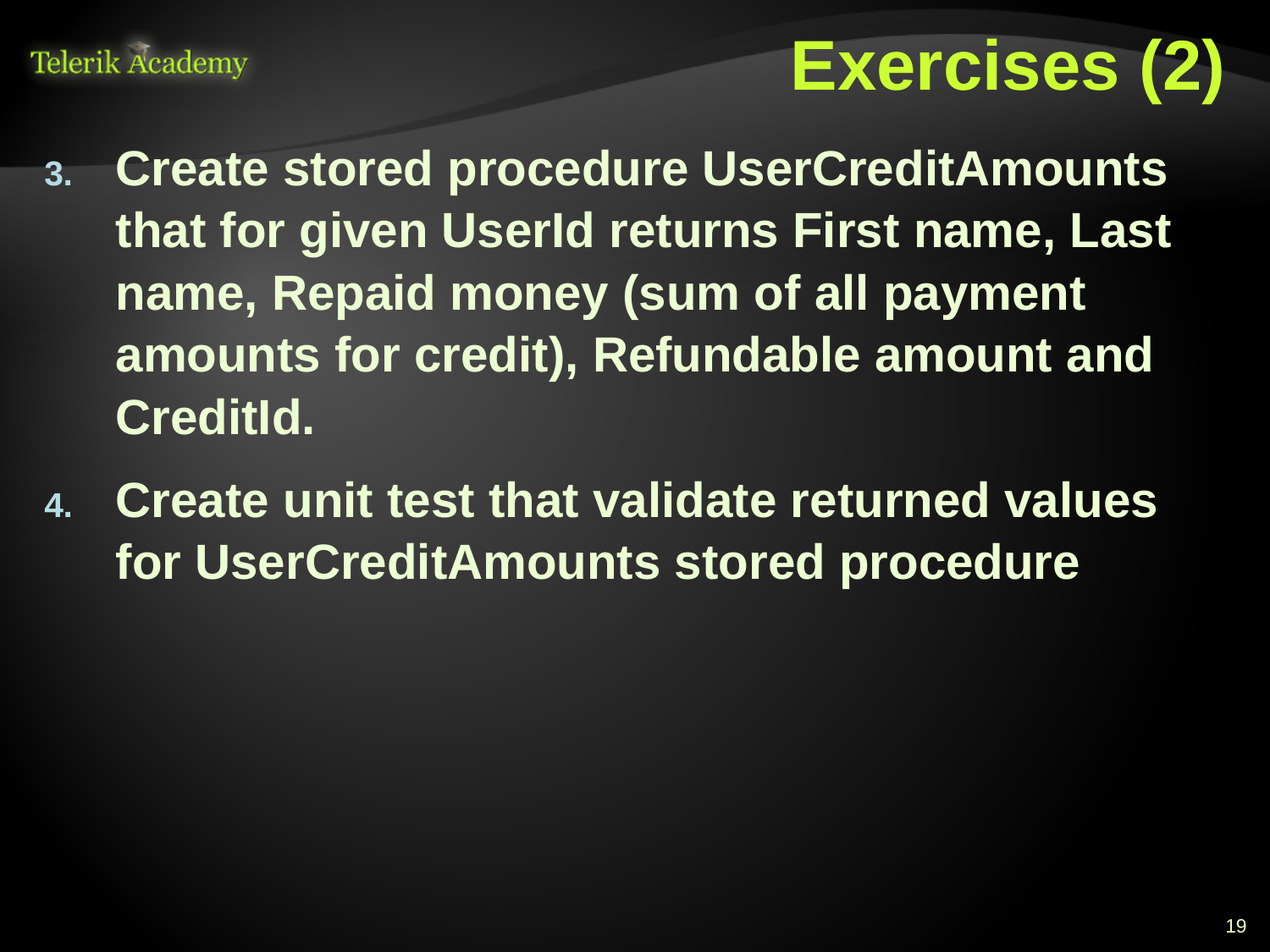

# Exercises (2)
Create stored procedure UserCreditAmounts that for given UserId returns First name, Last name, Repaid money (sum of all payment amounts for credit), Refundable amount and CreditId.
Create unit test that validate returned values for UserCreditAmounts stored procedure

19